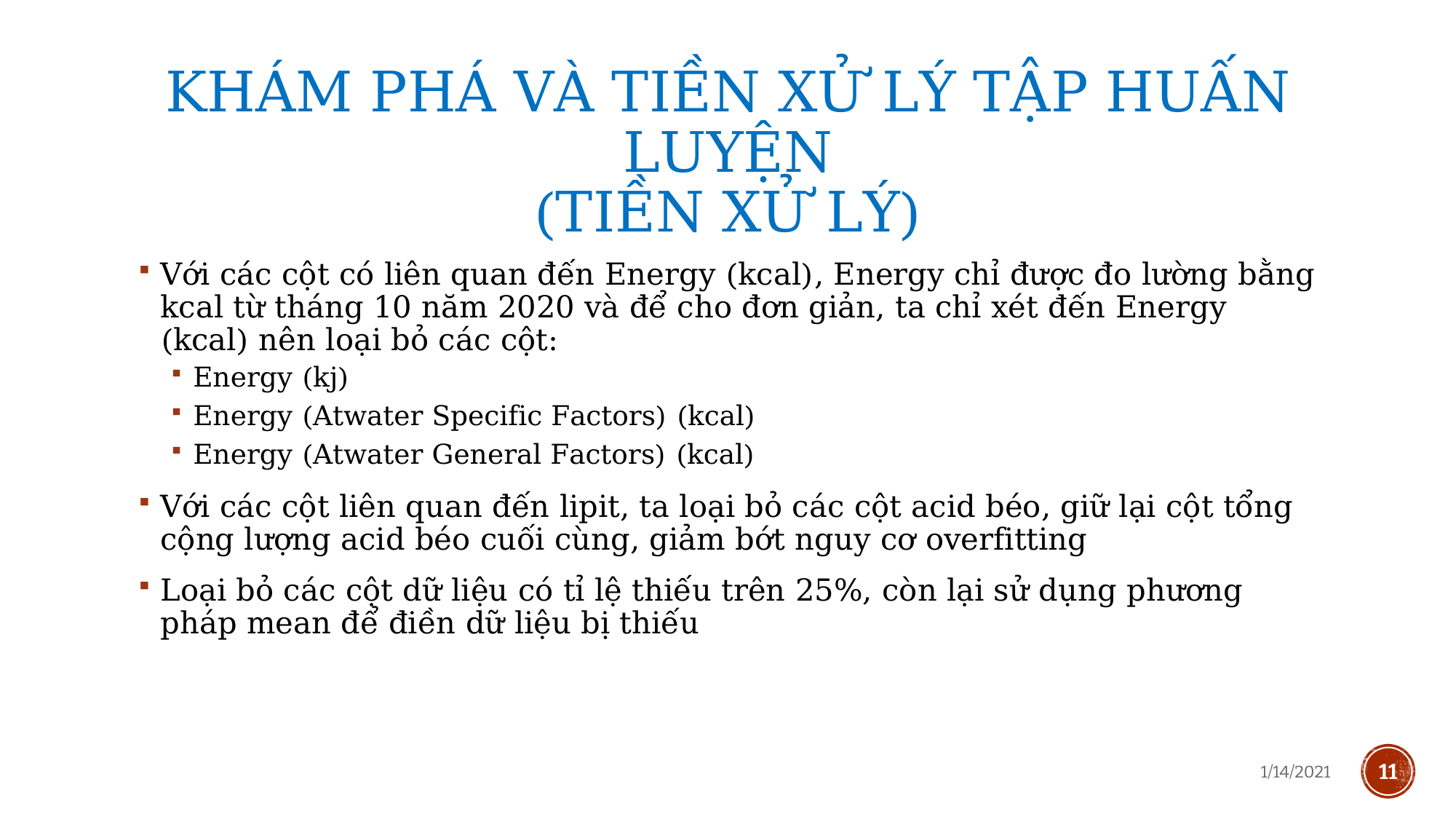

# Khám phá và Tiền xử lý tập huấn luyện (tiền xử lý)
Với các cột có liên quan đến Energy (kcal), Energy chỉ được đo lường bằng kcal từ tháng 10 năm 2020 và để cho đơn giản, ta chỉ xét đến Energy (kcal) nên loại bỏ các cột:
Energy (kj)
Energy (Atwater Specific Factors) (kcal)
Energy (Atwater General Factors) (kcal)
Với các cột liên quan đến lipit, ta loại bỏ các cột acid béo, giữ lại cột tổng cộng lượng acid béo cuối cùng, giảm bớt nguy cơ overfitting
Loại bỏ các cột dữ liệu có tỉ lệ thiếu trên 25%, còn lại sử dụng phương pháp mean để điền dữ liệu bị thiếu
1/14/2021
11